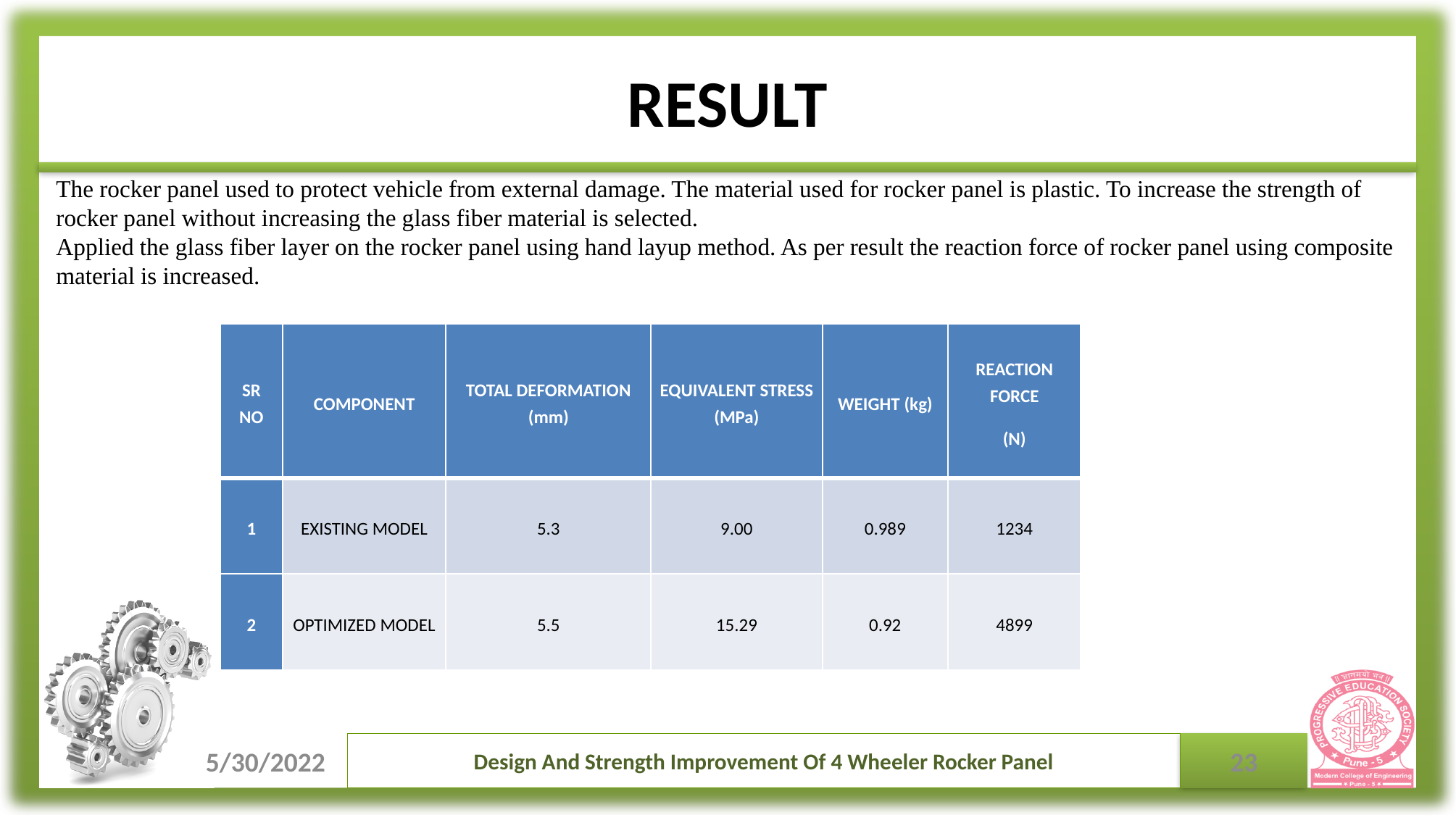

# RESULT
The rocker panel used to protect vehicle from external damage. The material used for rocker panel is plastic. To increase the strength of rocker panel without increasing the glass fiber material is selected.
Applied the glass fiber layer on the rocker panel using hand layup method. As per result the reaction force of rocker panel using composite material is increased.

| SR NO | COMPONENT | TOTAL DEFORMATION (mm) | EQUIVALENT STRESS (MPa) | WEIGHT (kg) | REACTION FORCE (N) |
| --- | --- | --- | --- | --- | --- |
| 1 | EXISTING MODEL | 5.3 | 9.00 | 0.989 | 1234 |
| 2 | OPTIMIZED MODEL | 5.5 | 15.29 | 0.92 | 4899 |
5/30/2022
Design And Strength Improvement Of 4 Wheeler Rocker Panel
23